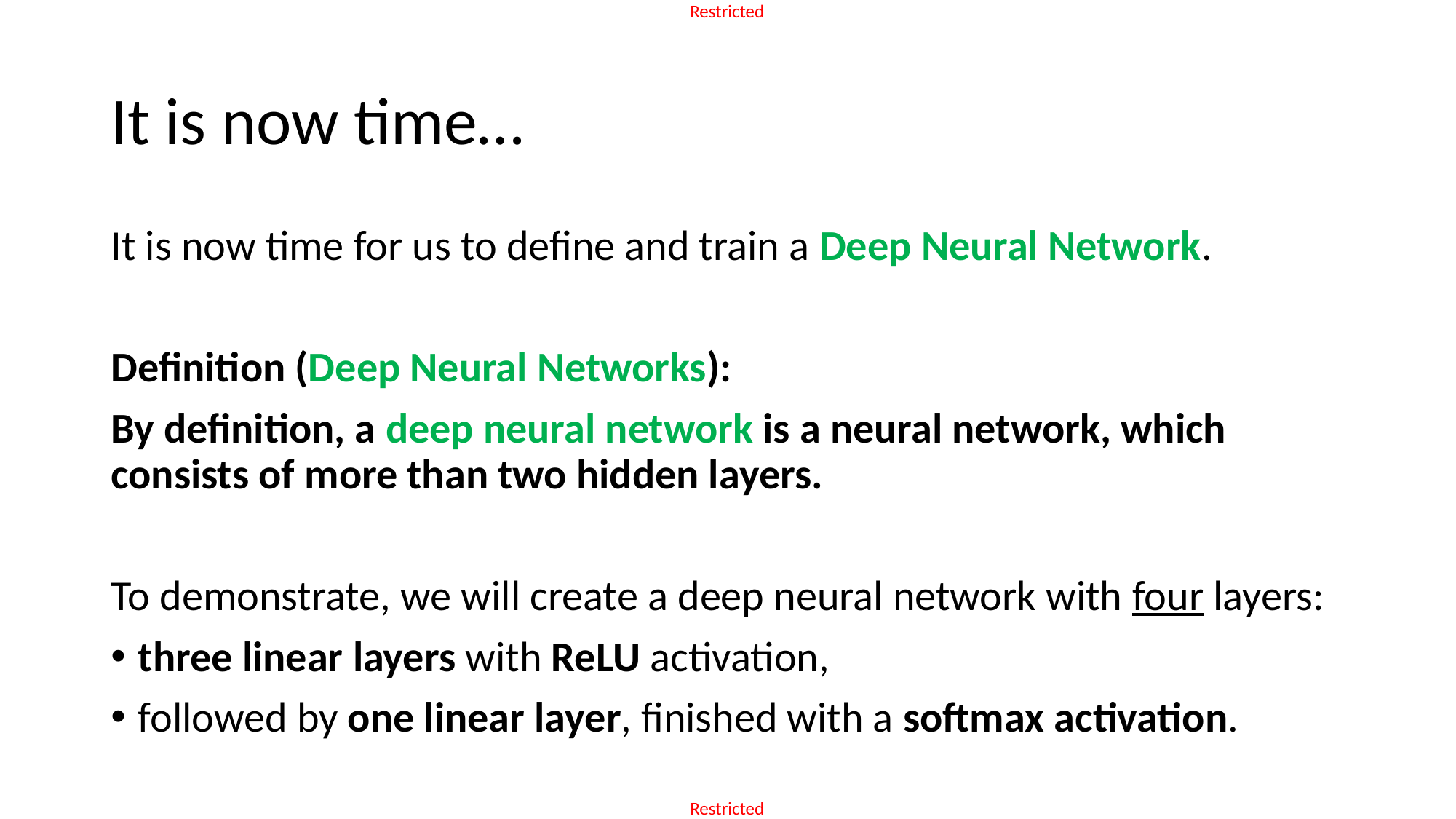

# It is now time…
It is now time for us to define and train a Deep Neural Network.

Definition (Deep Neural Networks):
By definition, a deep neural network is a neural network, which consists of more than two hidden layers.

To demonstrate, we will create a deep neural network with four layers:
three linear layers with ReLU activation,
followed by one linear layer, finished with a softmax activation.